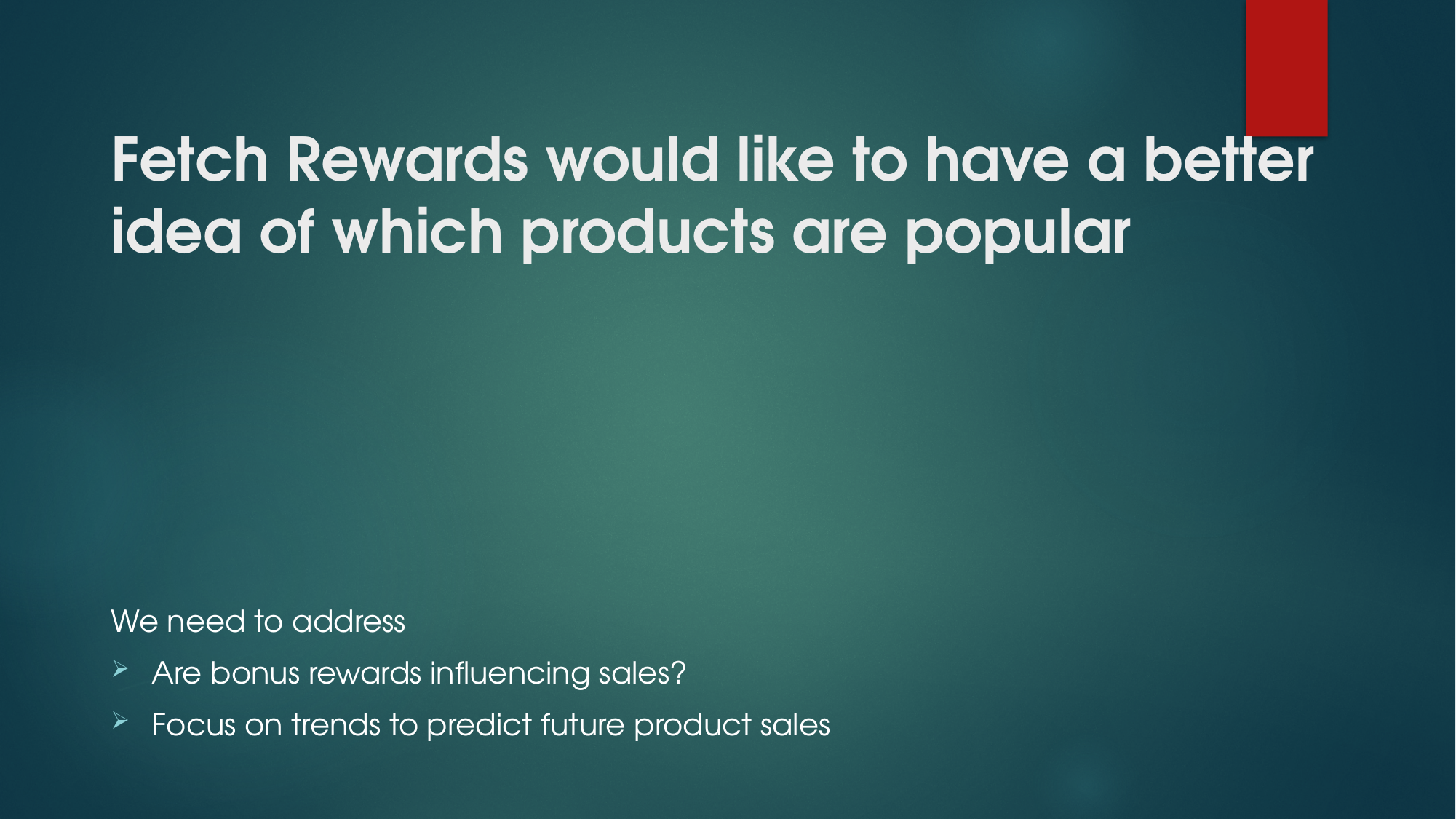

# Fetch Rewards would like to have a better idea of which products are popular
We need to address
Are bonus rewards influencing sales?
Focus on trends to predict future product sales